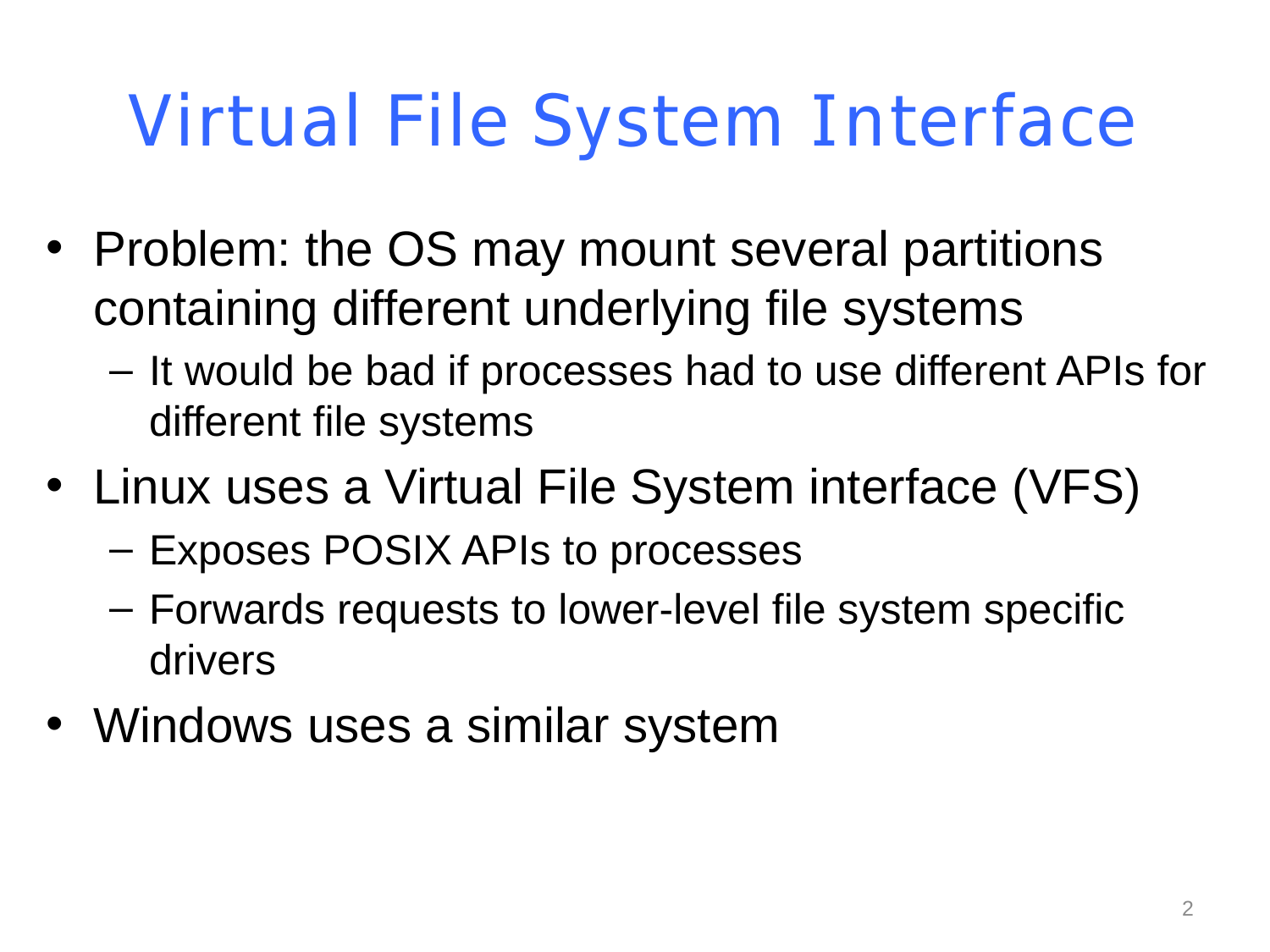

# Virtual File System Interface
Problem: the OS may mount several partitions containing different underlying file systems
It would be bad if processes had to use different APIs for different file systems
Linux uses a Virtual File System interface (VFS)
Exposes POSIX APIs to processes
Forwards requests to lower-level file system specific drivers
Windows uses a similar system
2